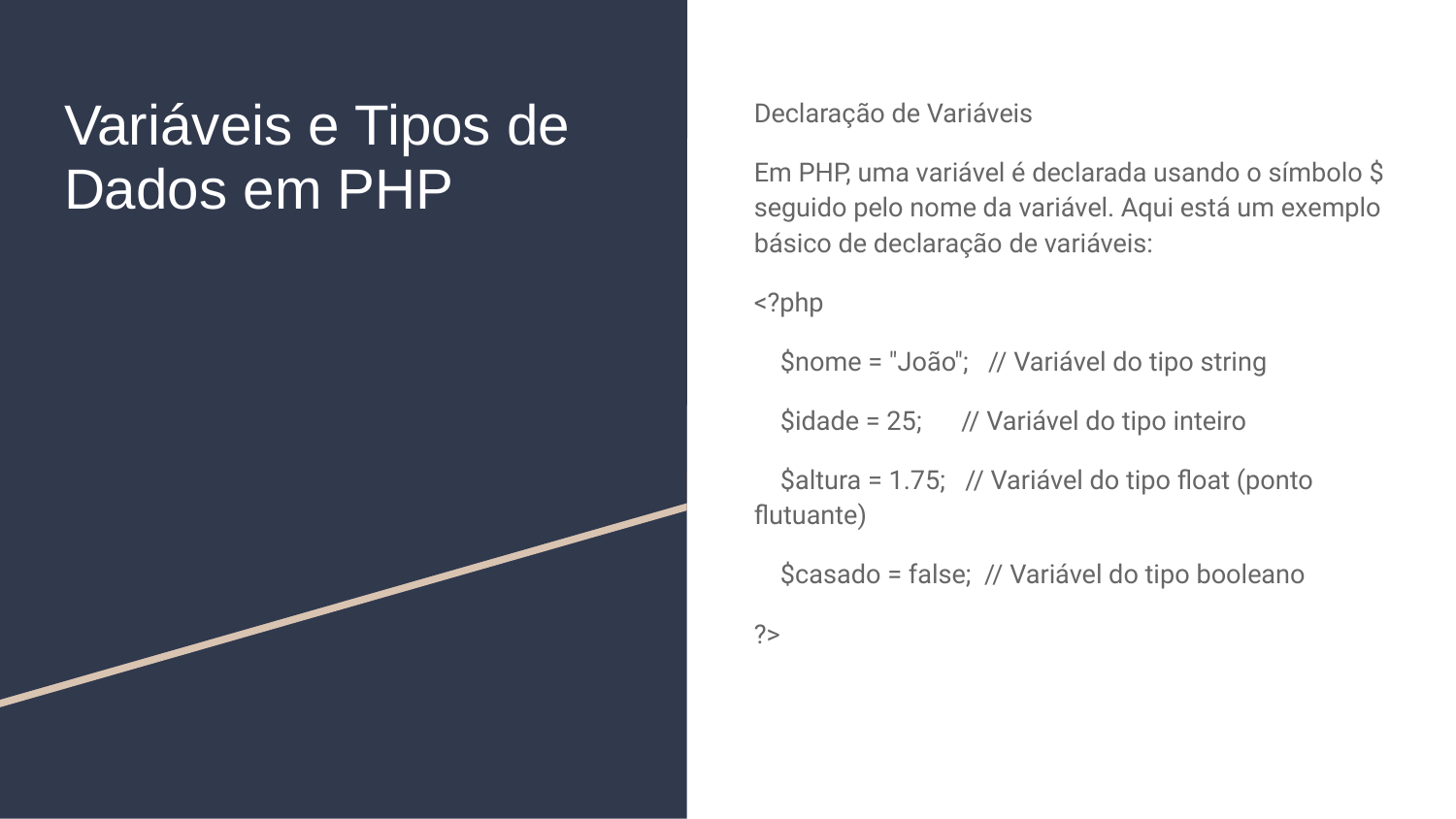

# Variáveis e Tipos de Dados em PHP
Declaração de Variáveis
Em PHP, uma variável é declarada usando o símbolo $ seguido pelo nome da variável. Aqui está um exemplo básico de declaração de variáveis:
<?php
    $nome = "João";   // Variável do tipo string
    $idade = 25;      // Variável do tipo inteiro
    $altura = 1.75;   // Variável do tipo float (ponto flutuante)
    $casado = false;  // Variável do tipo booleano
?>